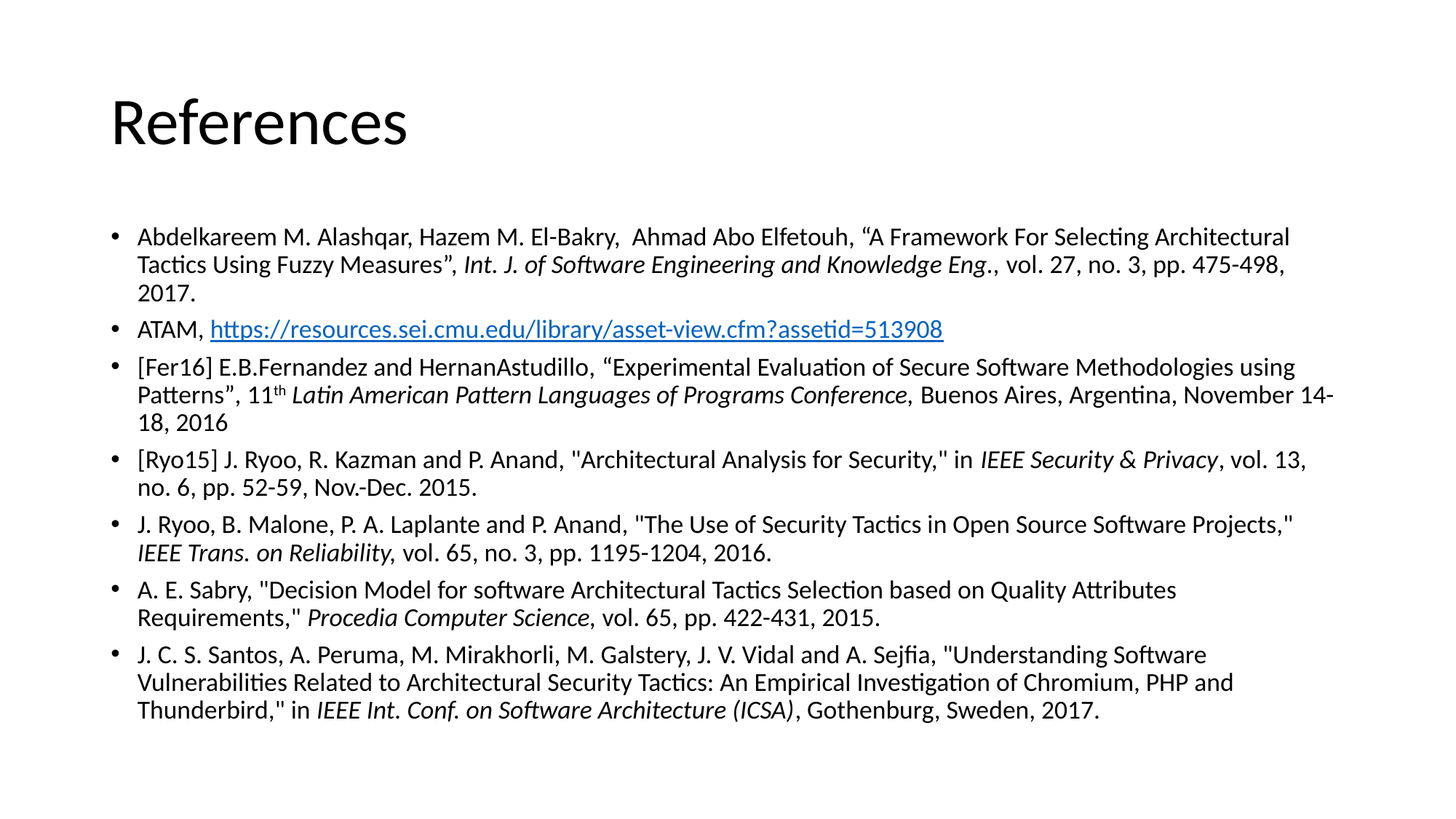

# References
Abdelkareem M. Alashqar, Hazem M. El-Bakry,  Ahmad Abo Elfetouh, “A Framework For Selecting Architectural Tactics Using Fuzzy Measures”, Int. J. of Software Engineering and Knowledge Eng., vol. 27, no. 3, pp. 475-498, 2017.
ATAM, https://resources.sei.cmu.edu/library/asset-view.cfm?assetid=513908
[Fer16] E.B.Fernandez and HernanAstudillo, “Experimental Evaluation of Secure Software Methodologies using Patterns”, 11th Latin American Pattern Languages of Programs Conference, Buenos Aires, Argentina, November 14-18, 2016
[Ryo15] J. Ryoo, R. Kazman and P. Anand, "Architectural Analysis for Security," in IEEE Security & Privacy, vol. 13, no. 6, pp. 52-59, Nov.-Dec. 2015.
J. Ryoo, B. Malone, P. A. Laplante and P. Anand, "The Use of Security Tactics in Open Source Software Projects," IEEE Trans. on Reliability, vol. 65, no. 3, pp. 1195-1204, 2016.
A. E. Sabry, "Decision Model for software Architectural Tactics Selection based on Quality Attributes Requirements," Procedia Computer Science, vol. 65, pp. 422-431, 2015.
J. C. S. Santos, A. Peruma, M. Mirakhorli, M. Galstery, J. V. Vidal and A. Sejfia, "Understanding Software Vulnerabilities Related to Architectural Security Tactics: An Empirical Investigation of Chromium, PHP and Thunderbird," in IEEE Int. Conf. on Software Architecture (ICSA), Gothenburg, Sweden, 2017.